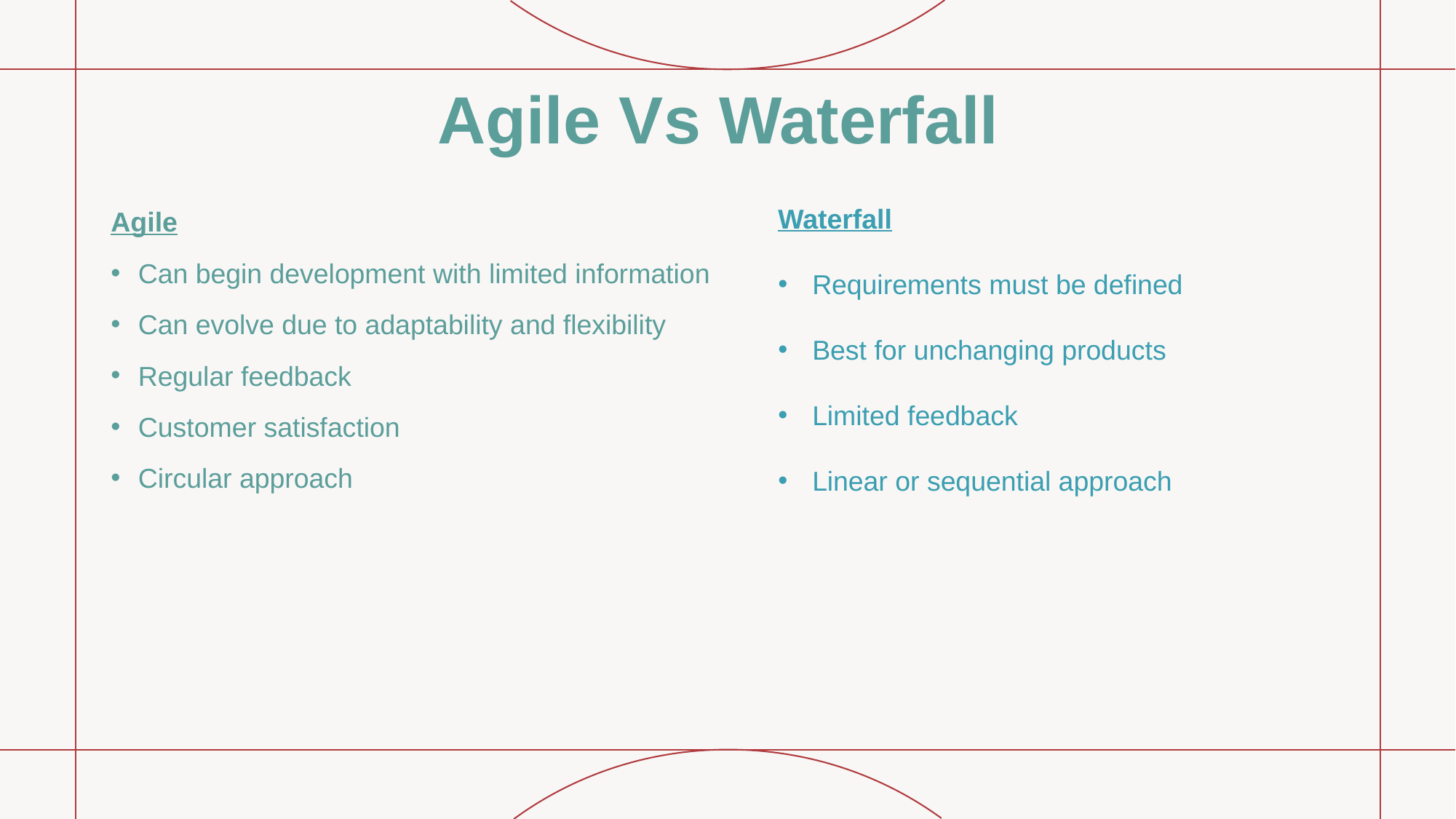

# Agile Vs Waterfall
Agile
Can begin development with limited information
Can evolve due to adaptability and flexibility
Regular feedback
Customer satisfaction
Circular approach

Waterfall
Requirements must be defined
Best for unchanging products
Limited feedback
Linear or sequential approach